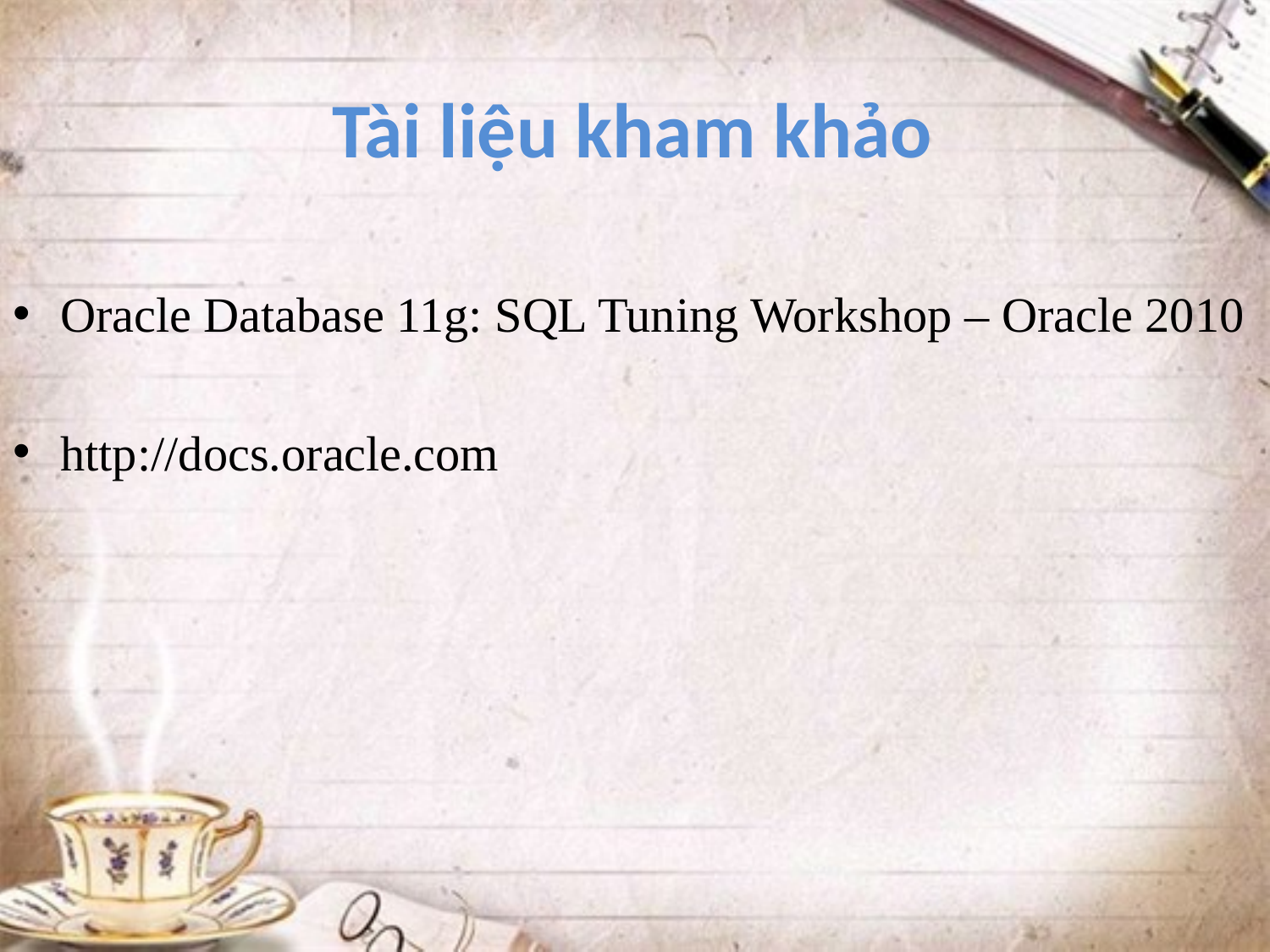

# Tài liệu kham khảo
Oracle Database 11g: SQL Tuning Workshop – Oracle 2010

http://docs.oracle.com